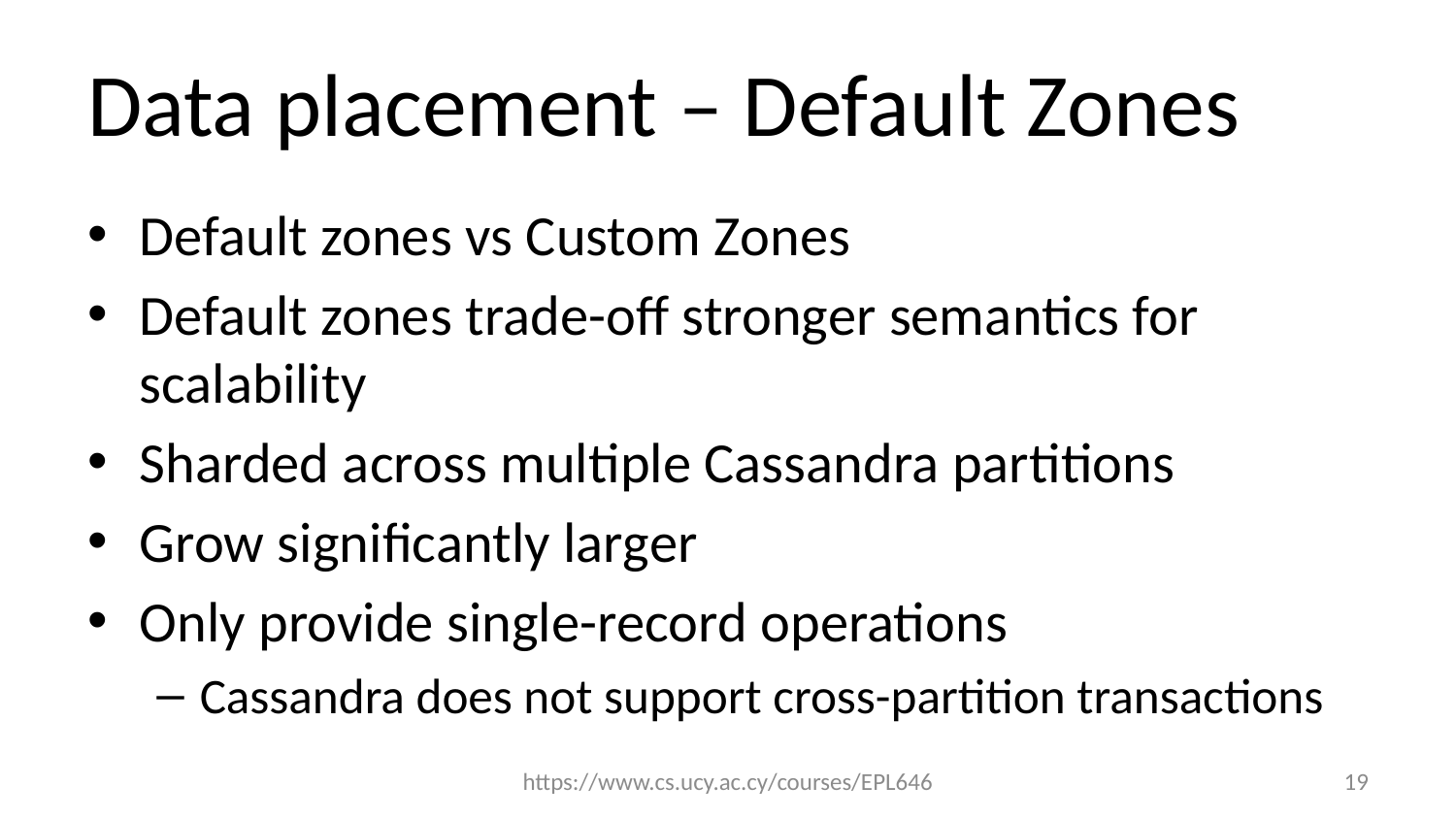

# Data placement – Default Zones
Default zones vs Custom Zones
Default zones trade-off stronger semantics for scalability
Sharded across multiple Cassandra partitions
Grow significantly larger
Only provide single-record operations
Cassandra does not support cross-partition transactions

https://www.cs.ucy.ac.cy/courses/EPL646
19